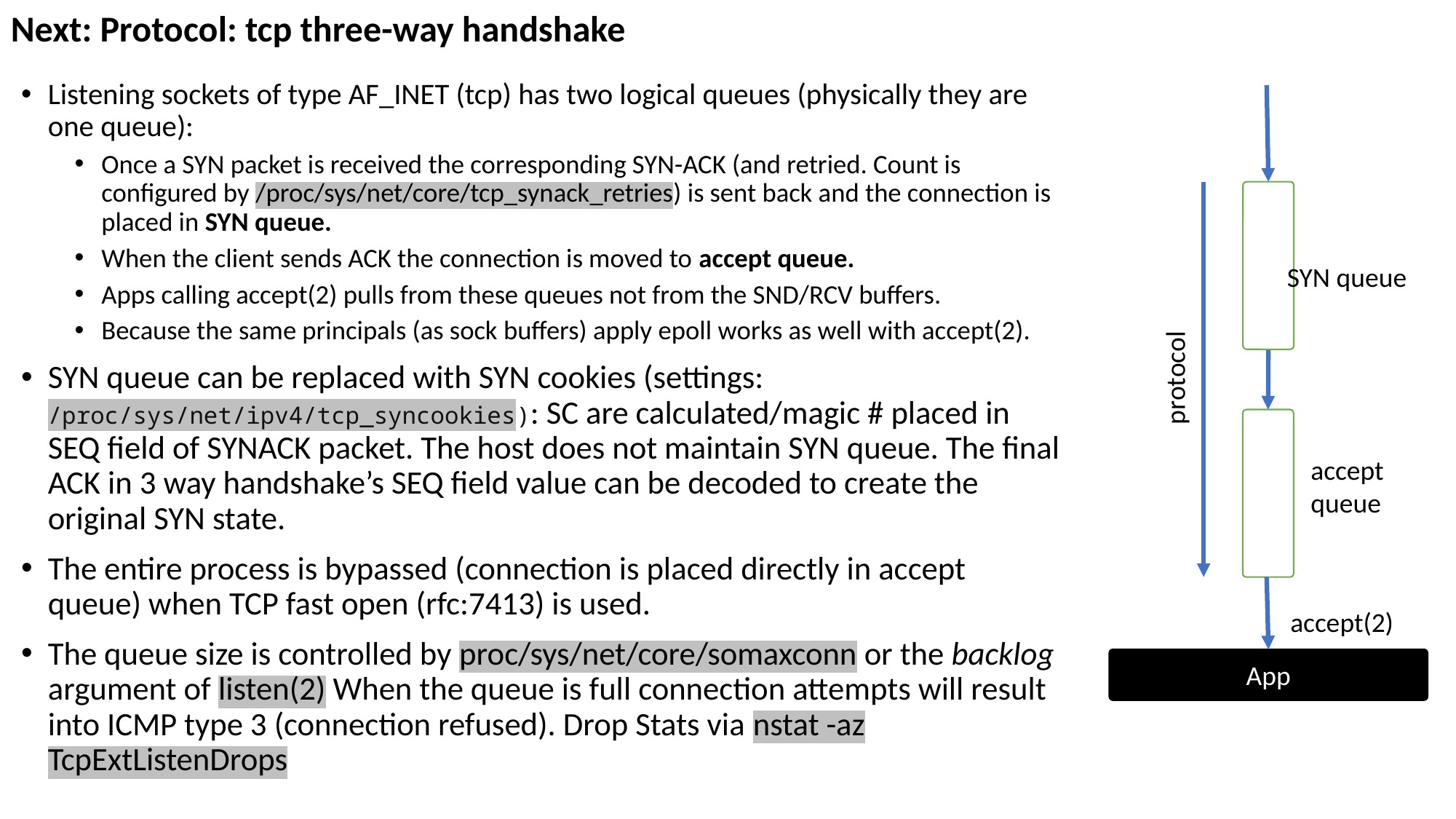

Next: Protocol: tcp three-way handshake
Listening sockets of type AF_INET (tcp) has two logical queues (physically they are one queue):
Once a SYN packet is received the corresponding SYN-ACK (and retried. Count is configured by /proc/sys/net/core/tcp_synack_retries) is sent back and the connection is placed in SYN queue.
When the client sends ACK the connection is moved to accept queue.
Apps calling accept(2) pulls from these queues not from the SND/RCV buffers.
Because the same principals (as sock buffers) apply epoll works as well with accept(2).
SYN queue can be replaced with SYN cookies (settings: /proc/sys/net/ipv4/tcp_syncookies): SC are calculated/magic # placed in SEQ field of SYNACK packet. The host does not maintain SYN queue. The final ACK in 3 way handshake’s SEQ field value can be decoded to create the original SYN state.
The entire process is bypassed (connection is placed directly in accept queue) when TCP fast open (rfc:7413) is used.
The queue size is controlled by proc/sys/net/core/somaxconn or the backlog argument of listen(2) When the queue is full connection attempts will result into ICMP type 3 (connection refused). Drop Stats via nstat -az TcpExtListenDrops

SYN queue
protocol
accept
queue

accept(2)
App